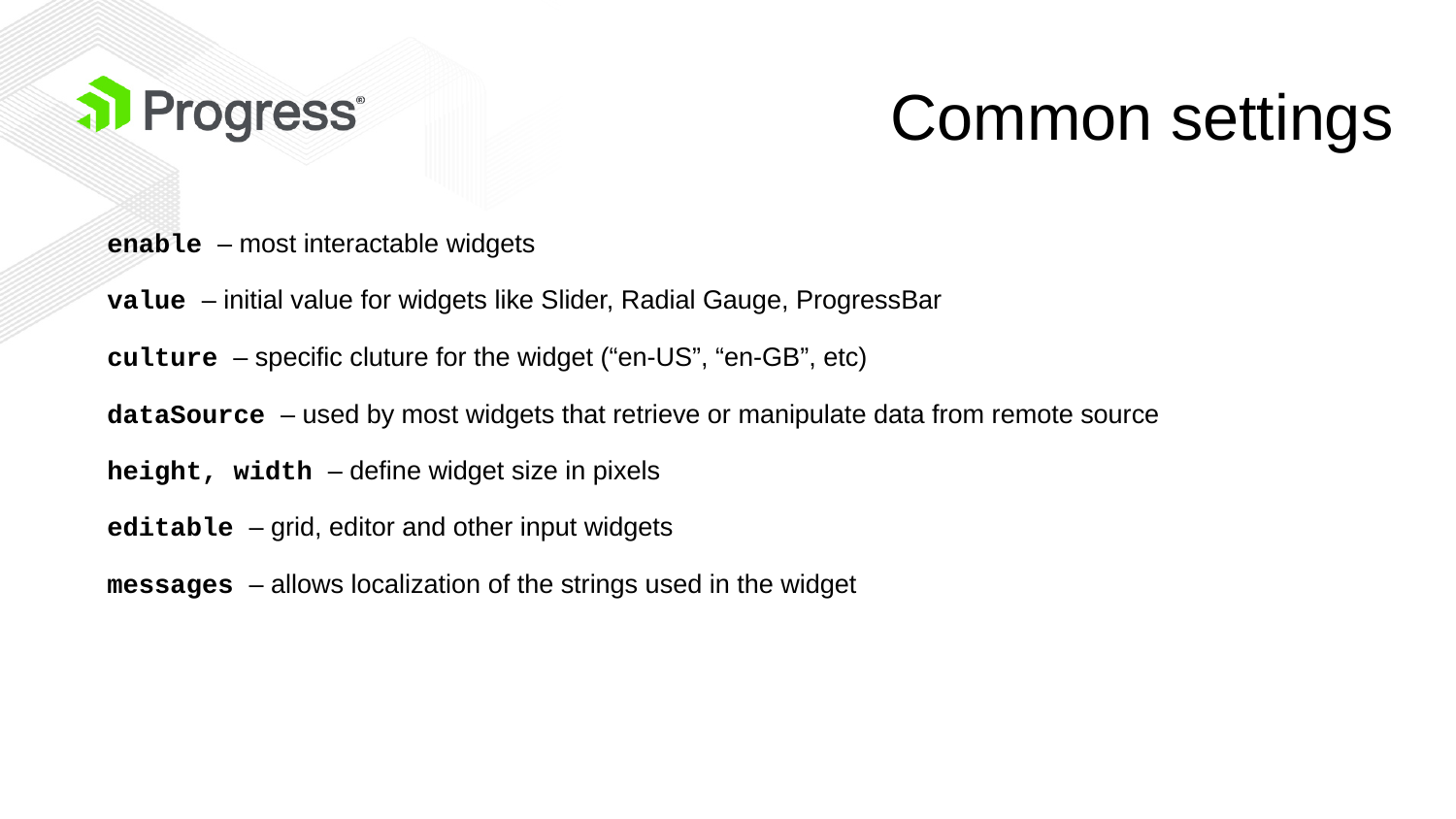

# Common settings

enable – most interactable widgets

value – initial value for widgets like Slider, Radial Gauge, ProgressBar

culture – specific cluture for the widget (“en-US”, “en-GB”, etc)

dataSource – used by most widgets that retrieve or manipulate data from remote source

height, width – define widget size in pixels

editable – grid, editor and other input widgets

messages – allows localization of the strings used in the widget